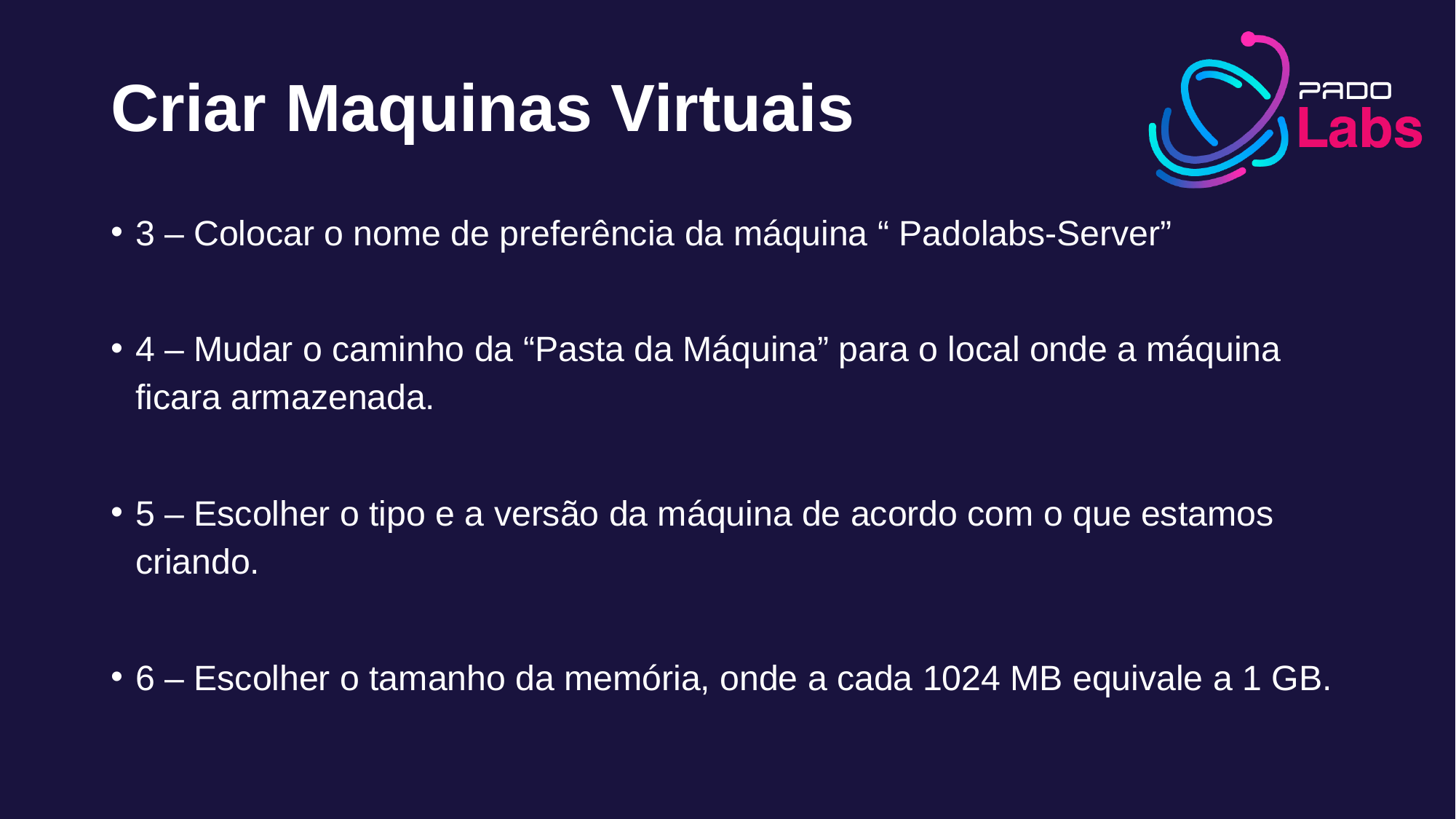

# Criar Maquinas Virtuais
3 – Colocar o nome de preferência da máquina “ Padolabs-Server”

4 – Mudar o caminho da “Pasta da Máquina” para o local onde a máquina ficara armazenada.

5 – Escolher o tipo e a versão da máquina de acordo com o que estamos criando.

6 – Escolher o tamanho da memória, onde a cada 1024 MB equivale a 1 GB.